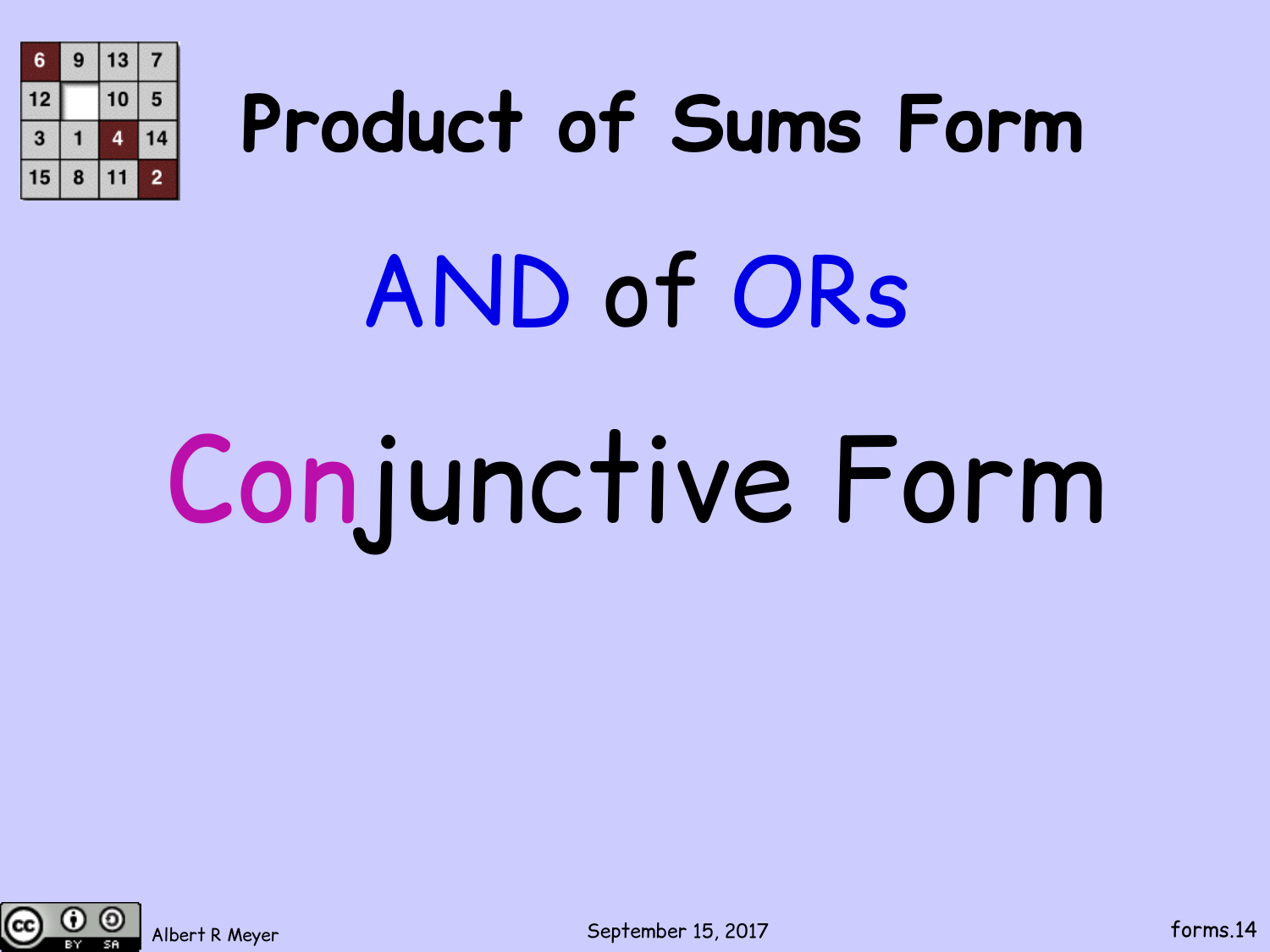

# Product of Sums Form
AND of ORs
Conjunctive Form
forms.14